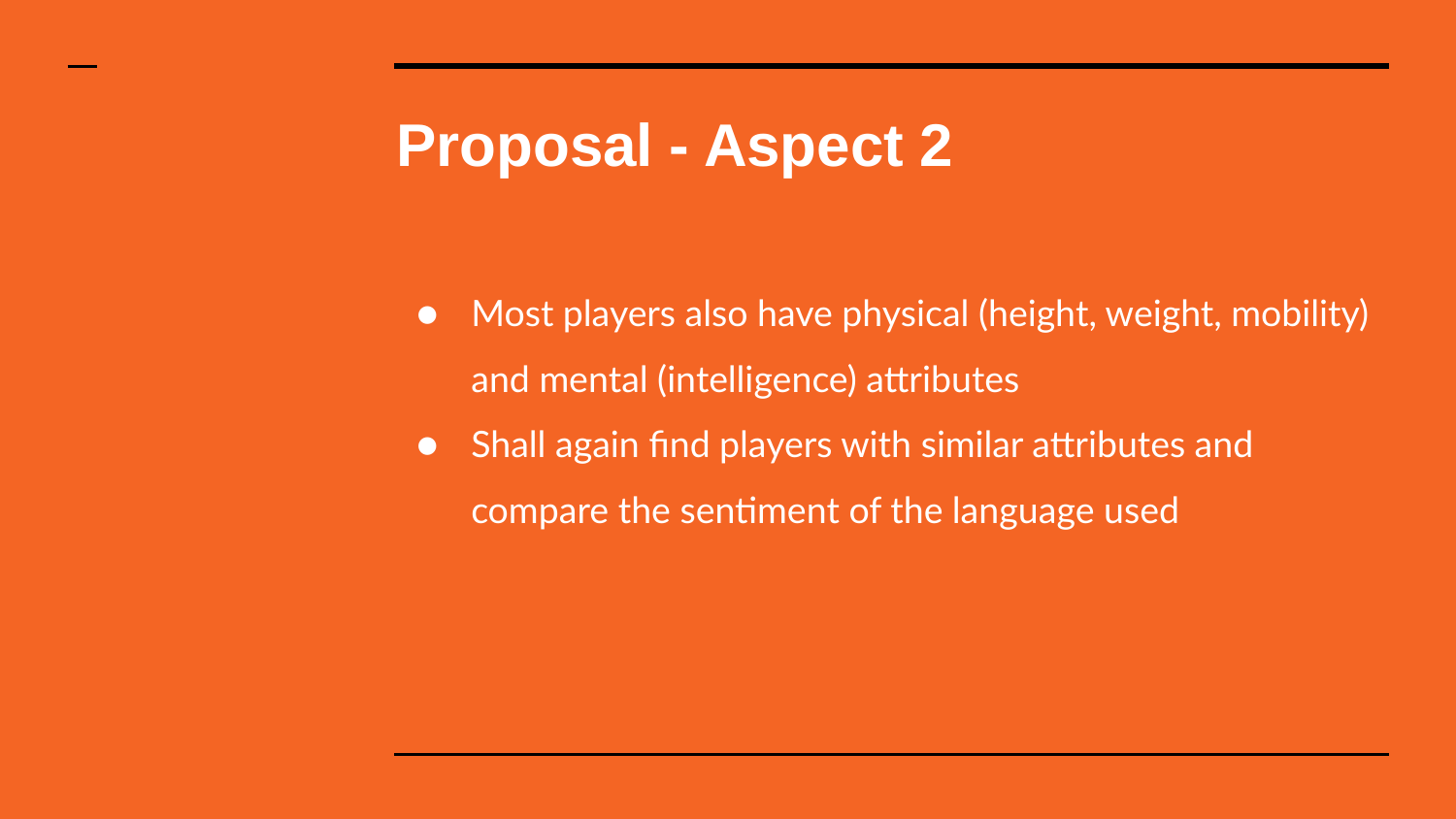

# Proposal - Aspect 2
Most players also have physical (height, weight, mobility) and mental (intelligence) attributes
Shall again find players with similar attributes and compare the sentiment of the language used